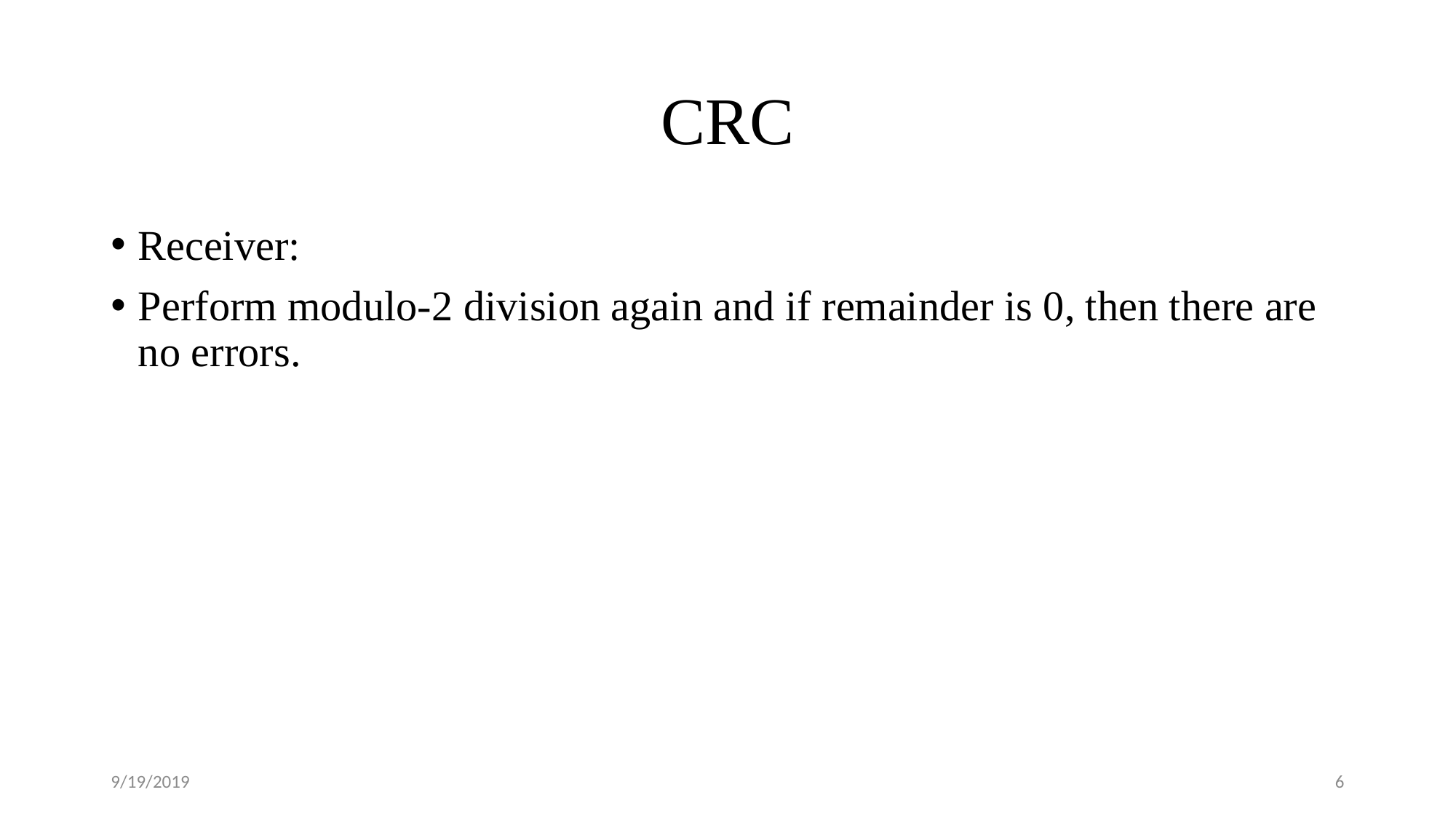

# CRC
Receiver:
Perform modulo-2 division again and if remainder is 0, then there are no errors.
9/19/2019
6